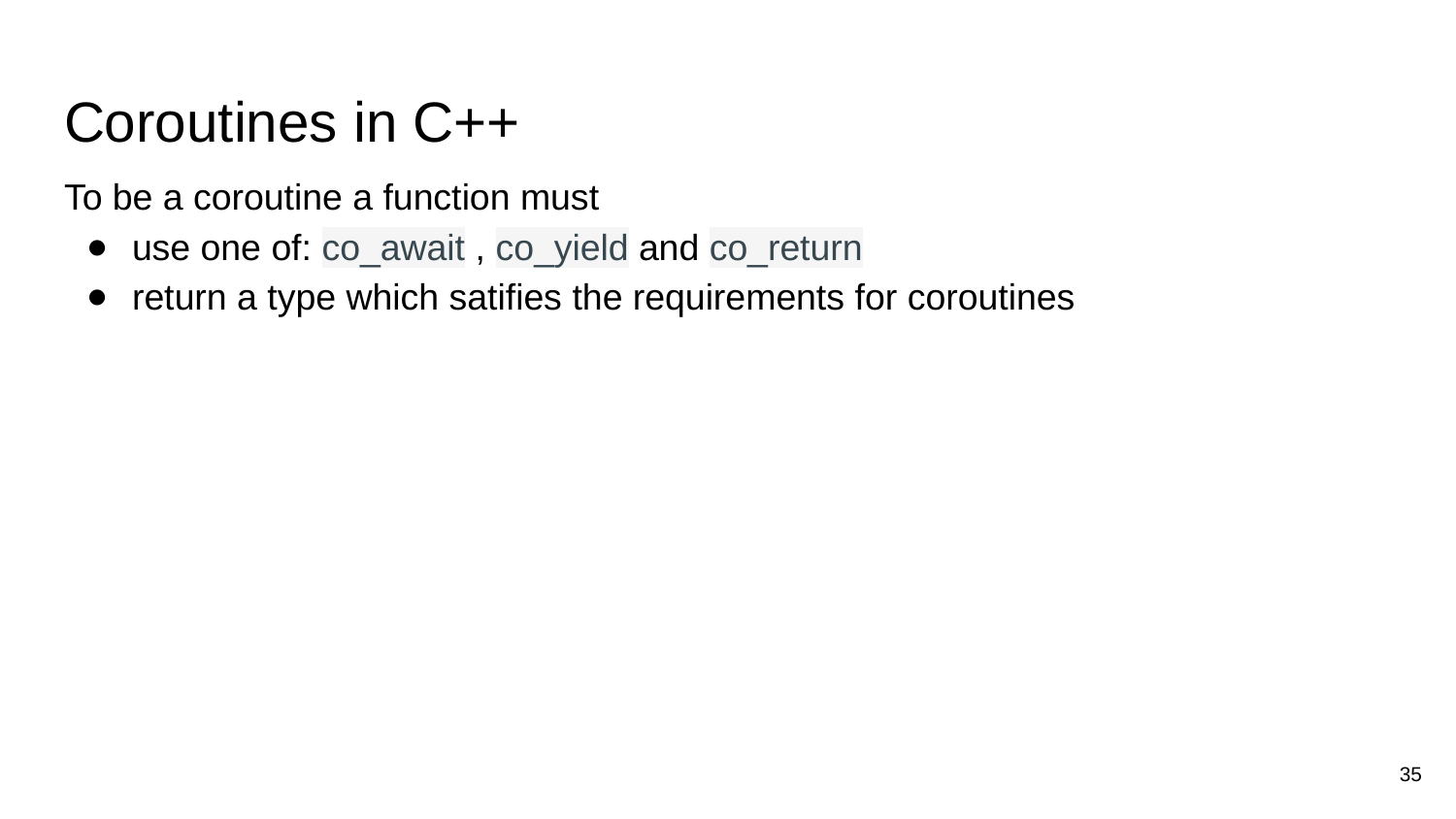

# Coroutines in C++
To be a coroutine a function must
use one of: co_await , co_yield and co_return
return a type which satifies the requirements for coroutines
35